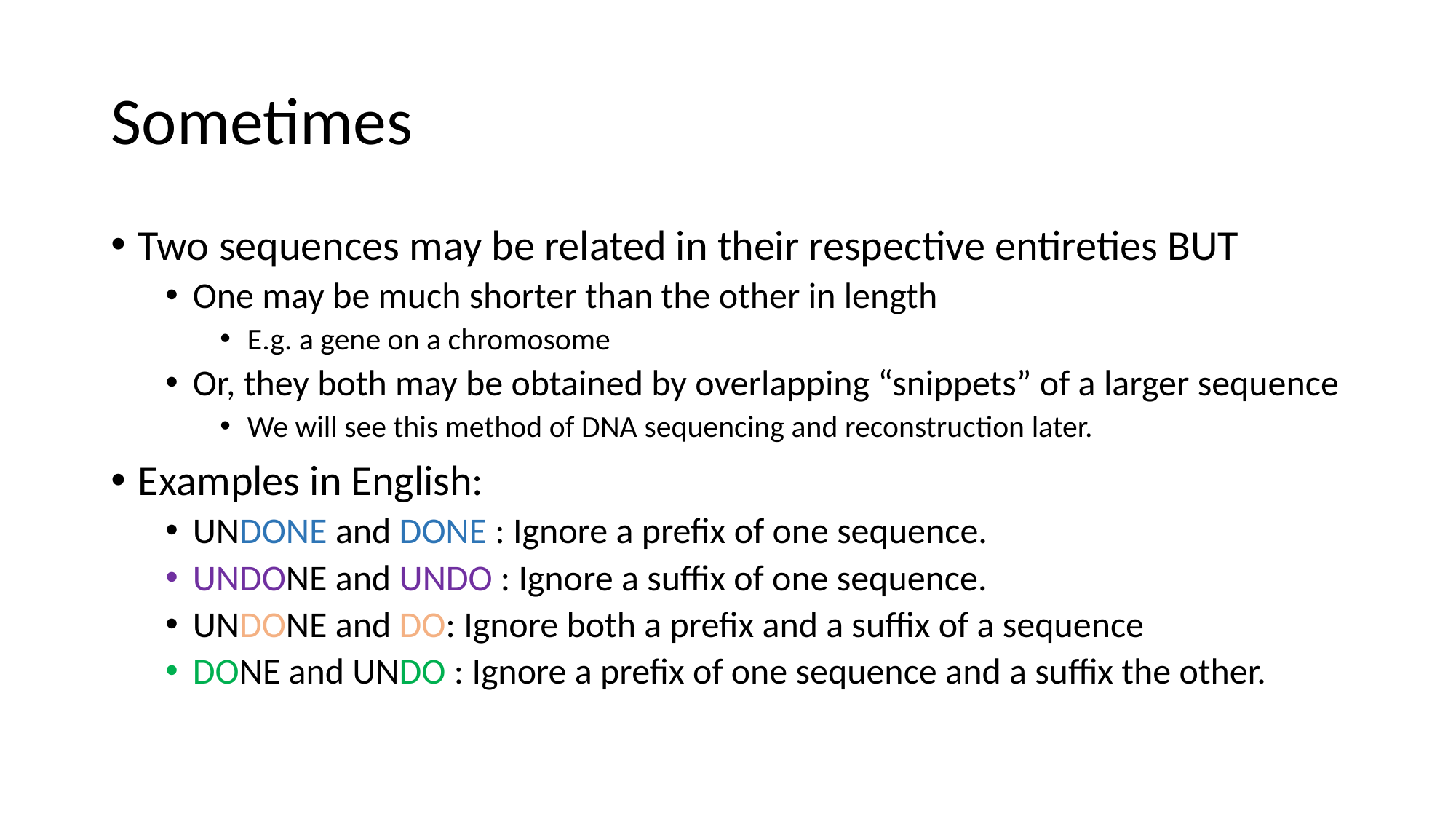

# Sometimes
Two sequences may be related in their respective entireties BUT
One may be much shorter than the other in length
E.g. a gene on a chromosome
Or, they both may be obtained by overlapping “snippets” of a larger sequence
We will see this method of DNA sequencing and reconstruction later.
Examples in English:
UNDONE and DONE : Ignore a prefix of one sequence.
UNDONE and UNDO : Ignore a suffix of one sequence.
UNDONE and DO: Ignore both a prefix and a suffix of a sequence
DONE and UNDO : Ignore a prefix of one sequence and a suffix the other.